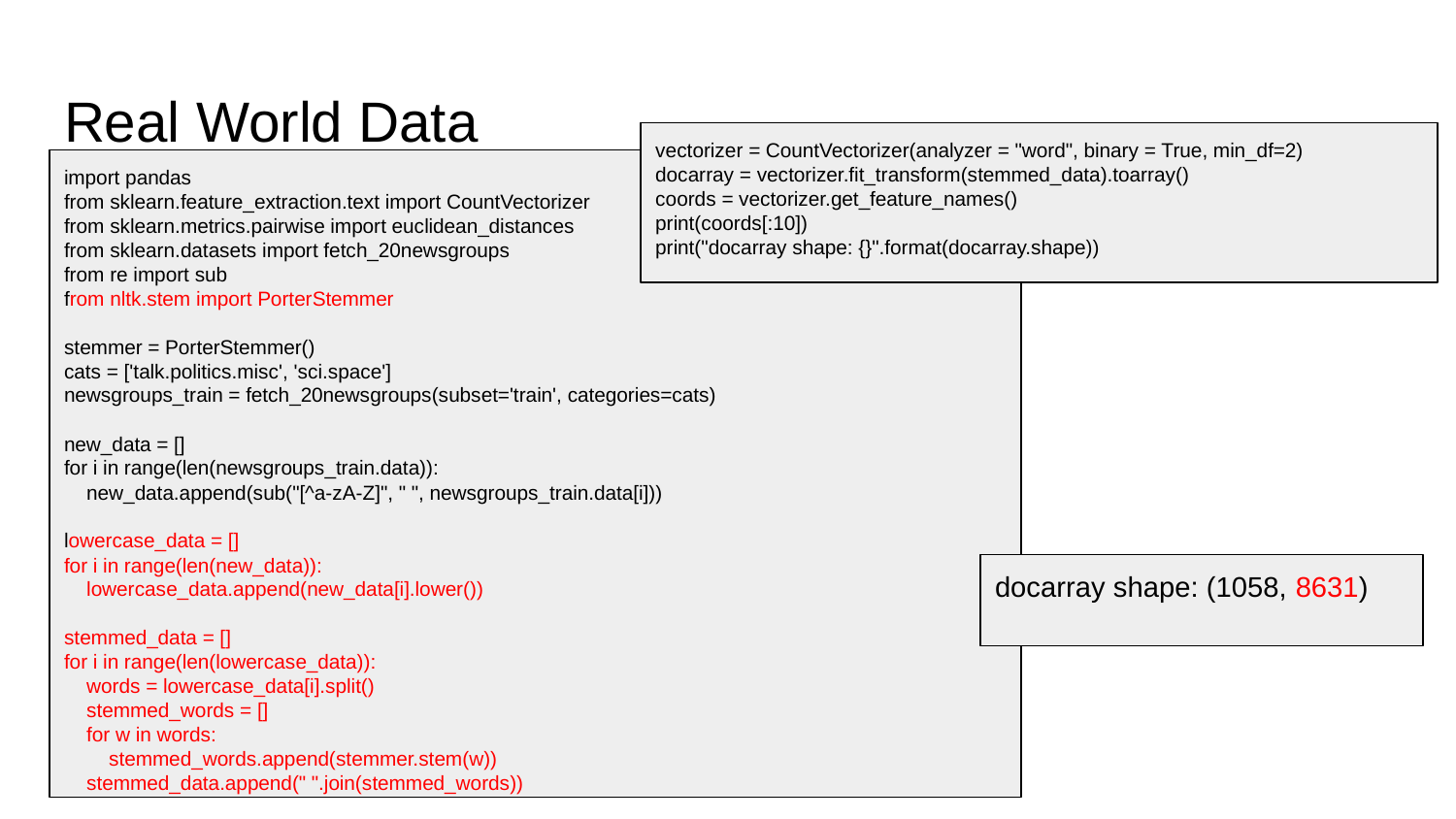

# Real World Data
vectorizer = CountVectorizer(analyzer = "word", binary = True, min_df=2)
docarray = vectorizer.fit_transform(stemmed_data).toarray()
coords = vectorizer.get_feature_names()
print(coords[:10])
print("docarray shape: {}".format(docarray.shape))

import pandas
from sklearn.feature_extraction.text import CountVectorizer
from sklearn.metrics.pairwise import euclidean_distances
from sklearn.datasets import fetch_20newsgroups
from re import sub
from nltk.stem import PorterStemmer

stemmer = PorterStemmer()
cats = ['talk.politics.misc', 'sci.space']
newsgroups_train = fetch_20newsgroups(subset='train', categories=cats)

new_data = []
for i in range(len(newsgroups_train.data)):
    new_data.append(sub("[^a-zA-Z]", " ", newsgroups_train.data[i]))

lowercase_data = []
for i in range(len(new_data)):
    lowercase_data.append(new_data[i].lower())

stemmed_data = []
for i in range(len(lowercase_data)):
    words = lowercase_data[i].split()
    stemmed_words = []
    for w in words:
        stemmed_words.append(stemmer.stem(w))
    stemmed_data.append(" ".join(stemmed_words))

docarray shape: (1058, 8631)